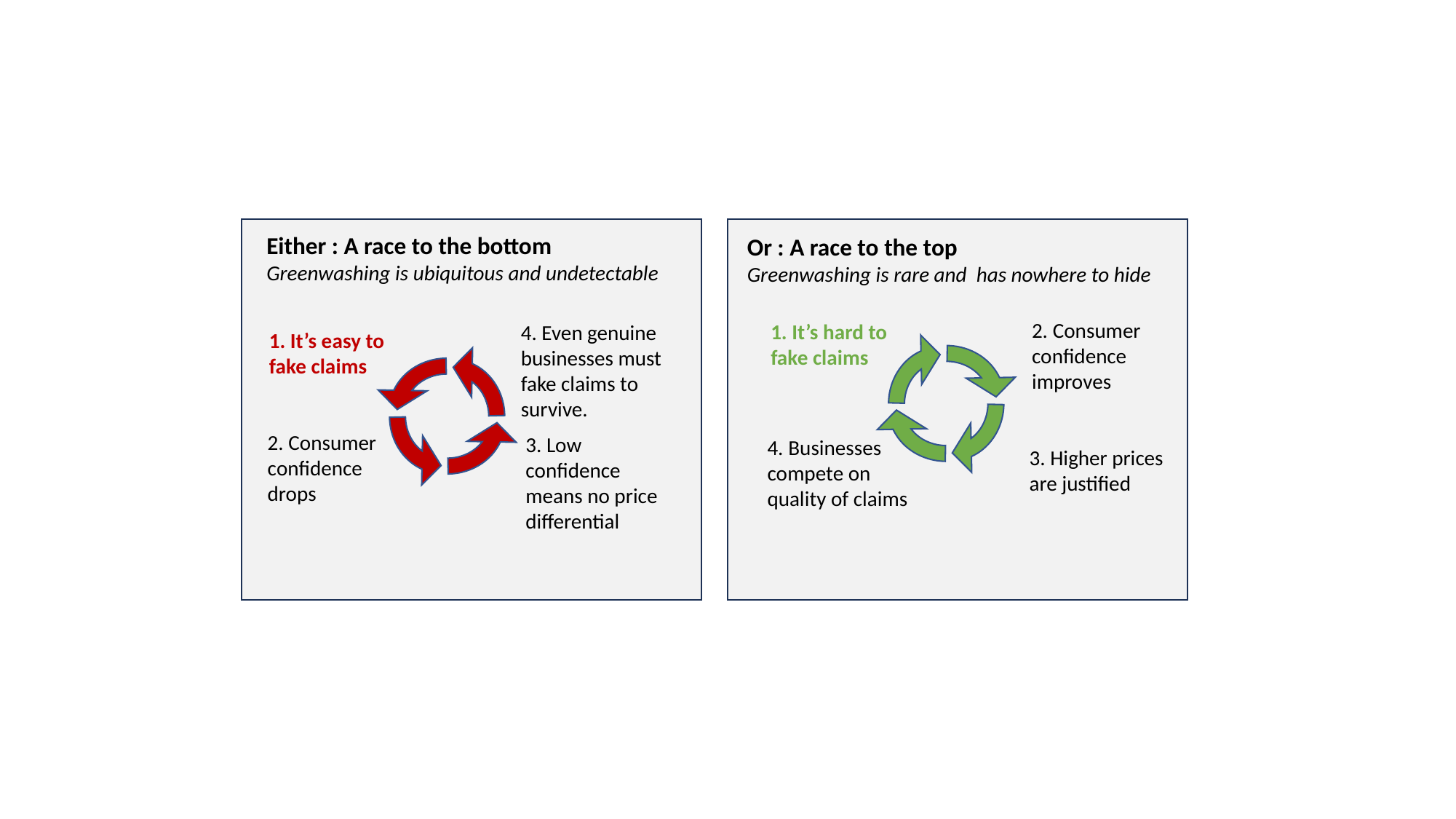

Either : A race to the bottom
Greenwashing is ubiquitous and undetectable
4. Even genuine businesses must fake claims to survive.
1. It’s easy to fake claims

2. Consumer confidence drops
3. Low confidence means no price differential

Or : A race to the top
Greenwashing is rare and  has nowhere to hide
2. Consumer confidence improves
1. It’s hard to fake claims

4. Businesses compete on quality of claims
3. Higher prices are justified